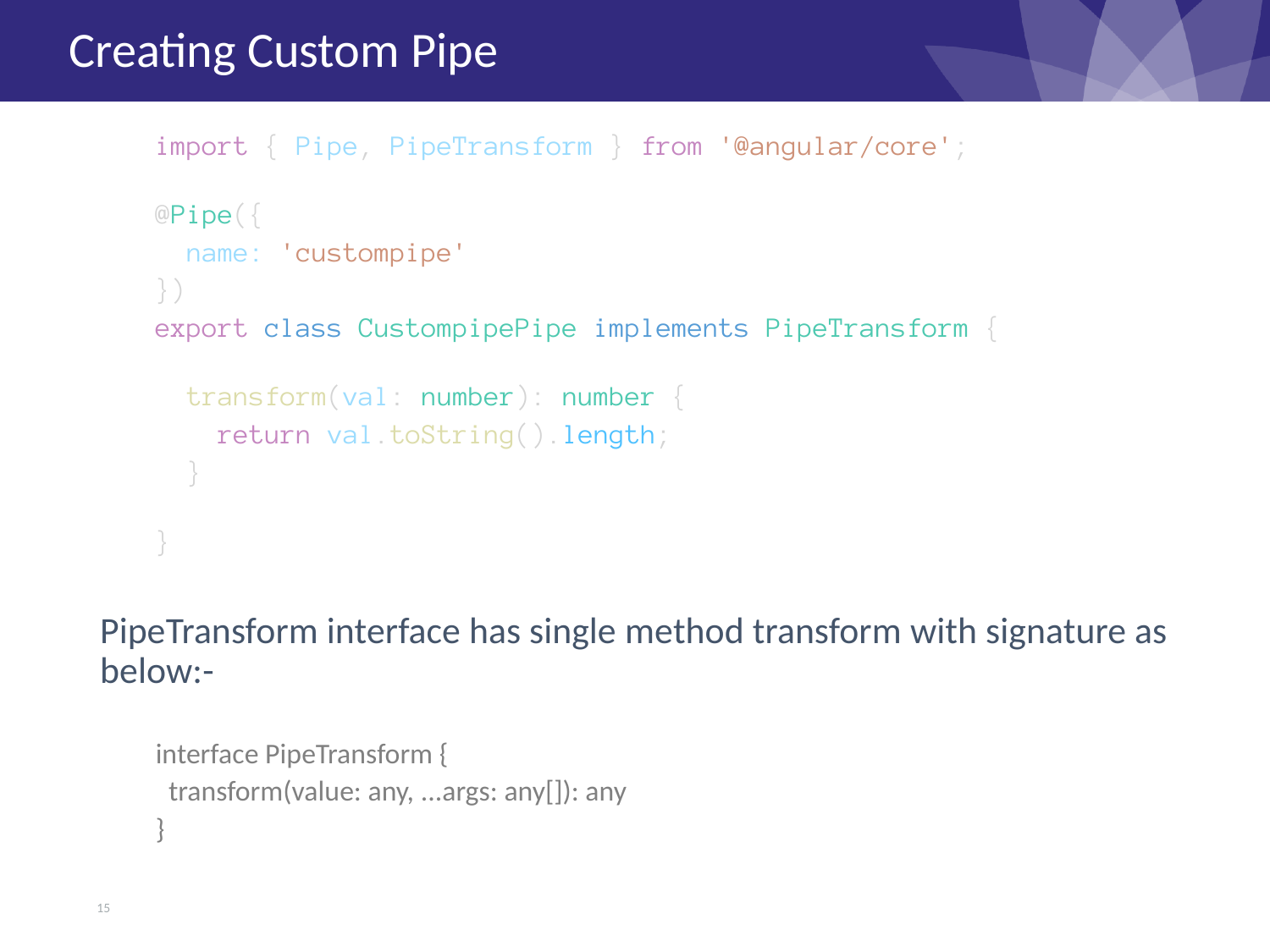

# Creating Custom Pipe
import { Pipe, PipeTransform } from '@angular/core';
@Pipe({
  name: 'custompipe'
})
export class CustompipePipe implements PipeTransform {
  transform(val: number): number {
    return val.toString().length;
  }
}

PipeTransform interface has single method transform with signature as below:-
interface PipeTransform {
  transform(value: any, ...args: any[]): any
}